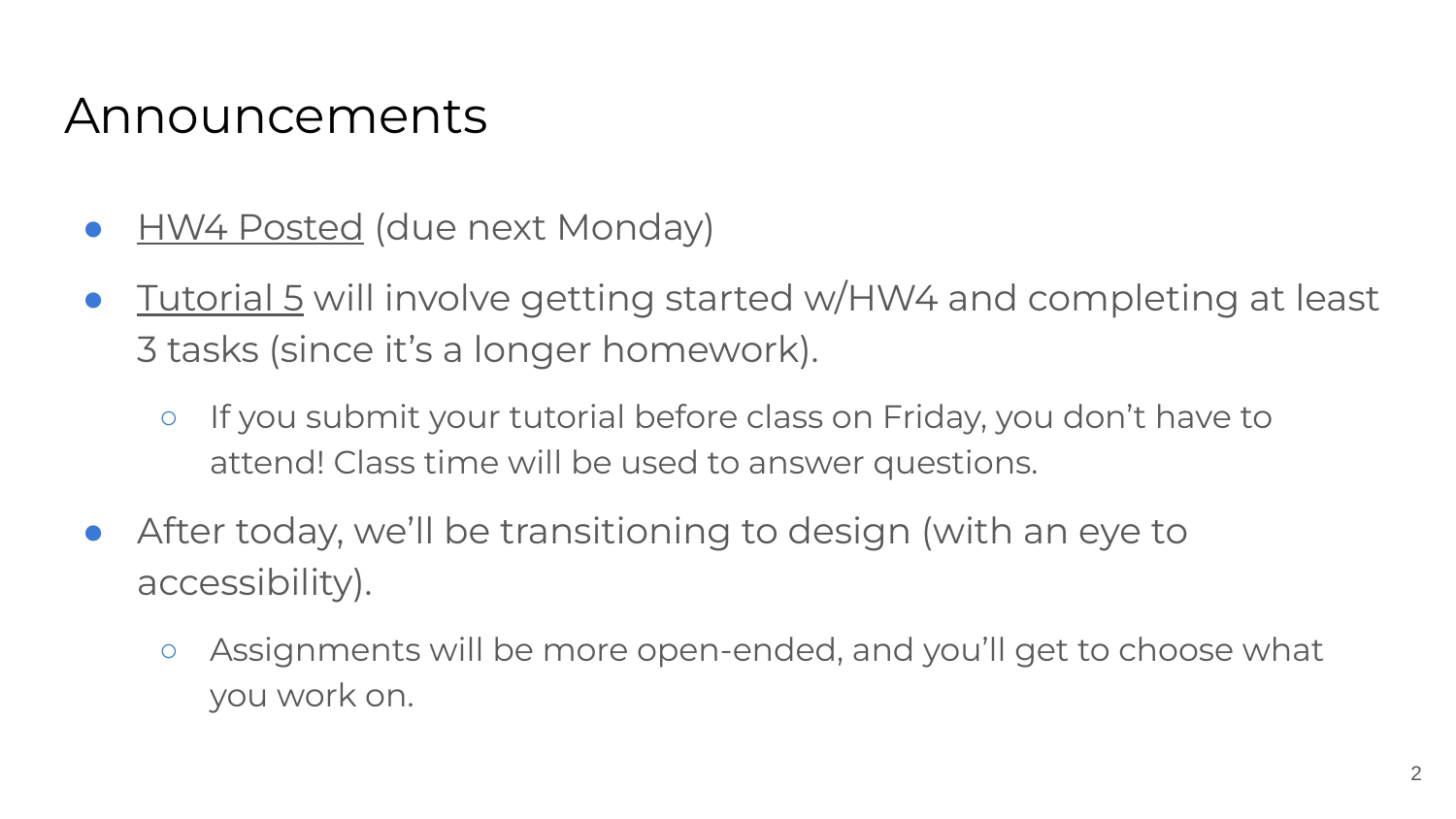

# Announcements
HW4 Posted (due next Monday)
Tutorial 5 will involve getting started w/HW4 and completing at least 3 tasks (since it’s a longer homework).
If you submit your tutorial before class on Friday, you don’t have to attend! Class time will be used to answer questions.
After today, we’ll be transitioning to design (with an eye to accessibility).
Assignments will be more open-ended, and you’ll get to choose what you work on.
2